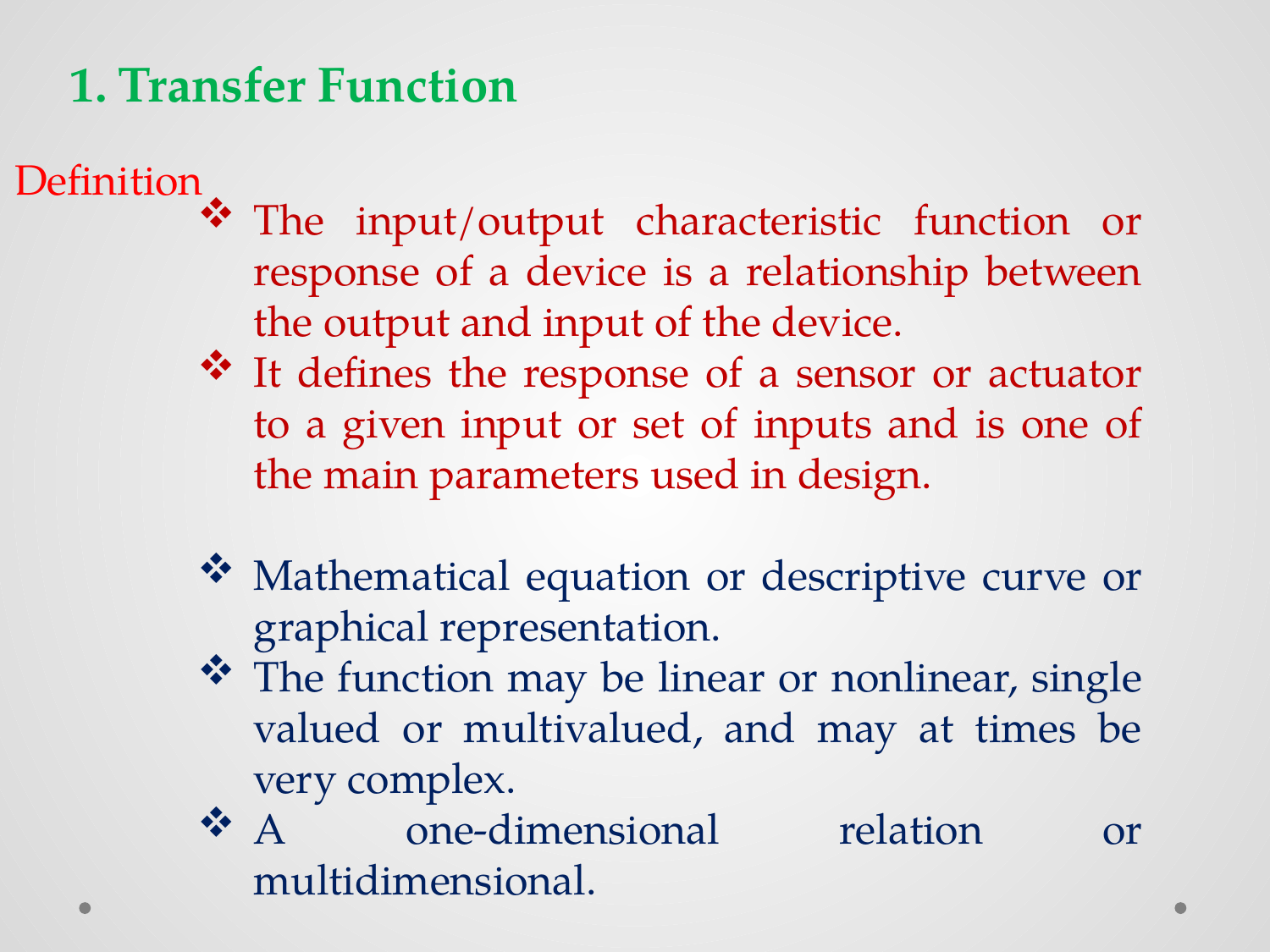

Transfer Function
Definition
The input/output characteristic function or response of a device is a relationship between the output and input of the device.
It defines the response of a sensor or actuator to a given input or set of inputs and is one of the main parameters used in design.

Mathematical equation or descriptive curve or graphical representation.
The function may be linear or nonlinear, single valued or multivalued, and may at times be very complex.
A one-dimensional relation or multidimensional.